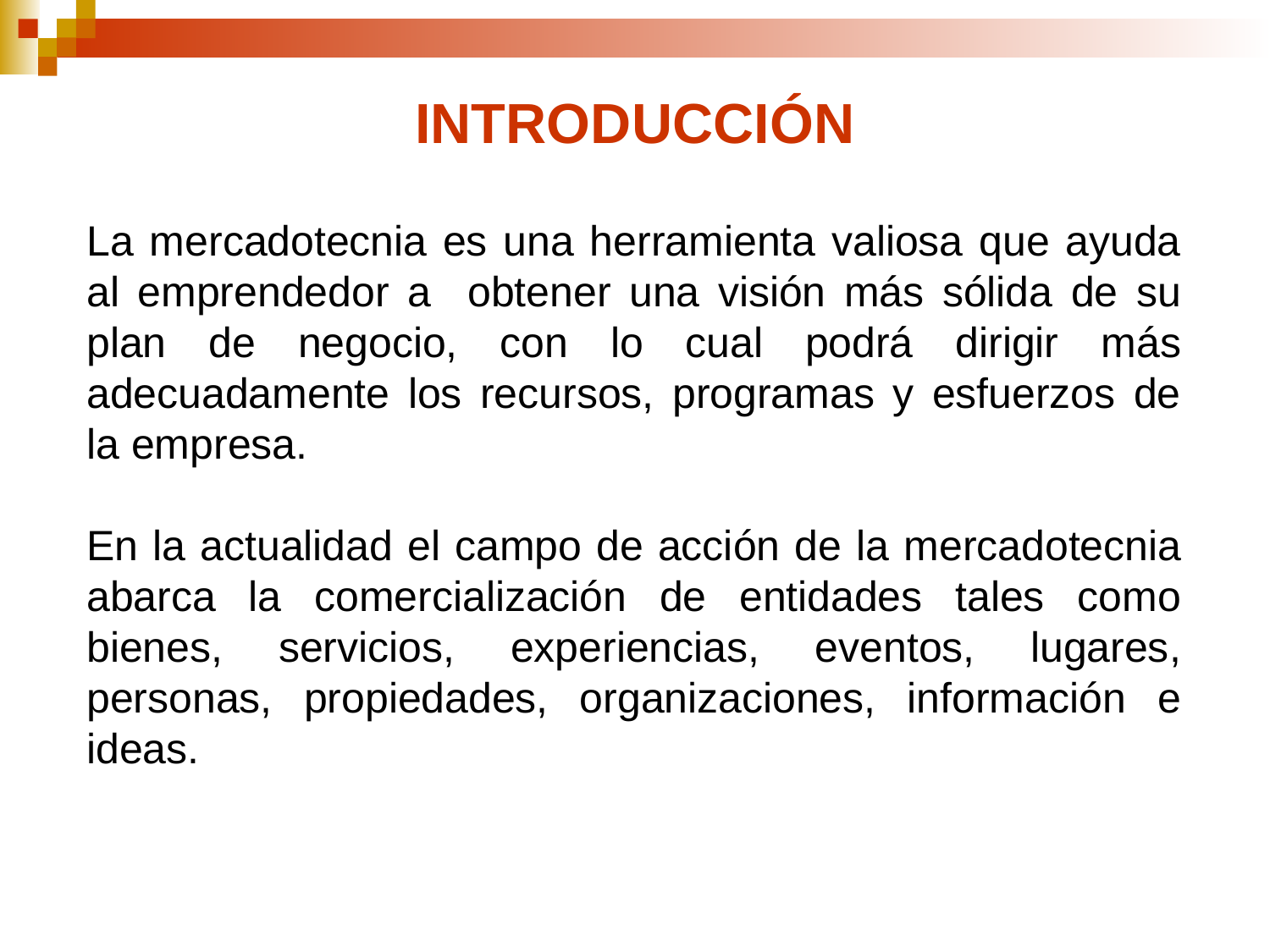

# INTRODUCCIÓN
La mercadotecnia es una herramienta valiosa que ayuda al emprendedor a  obtener una visión más sólida de su plan de negocio, con lo cual podrá dirigir más adecuadamente los recursos, programas y esfuerzos de la empresa.

En la actualidad el campo de acción de la mercadotecnia abarca la comercialización de entidades tales como bienes, servicios, experiencias, eventos, lugares, personas, propiedades, organizaciones, información e ideas.